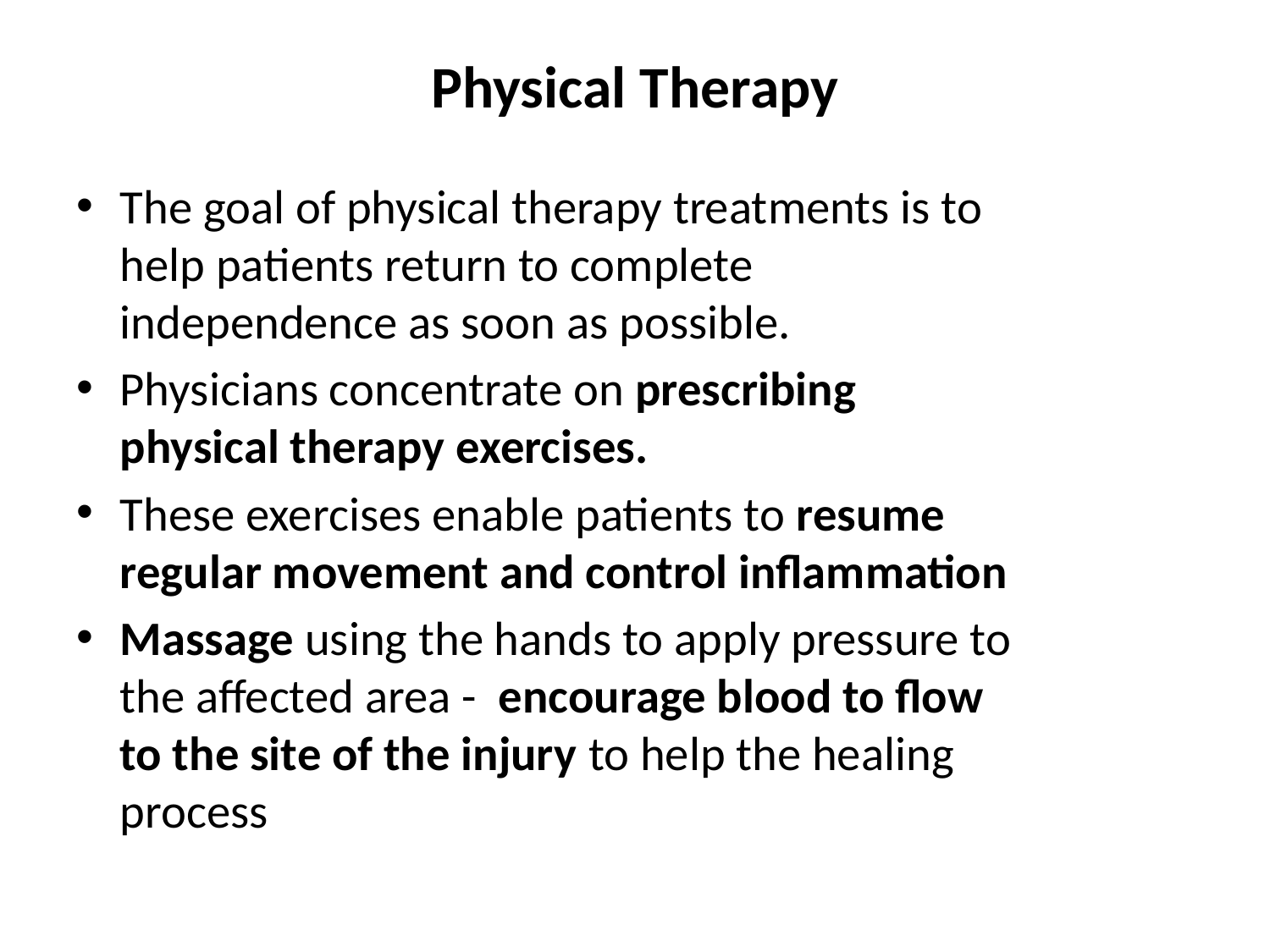

# Physical Therapy
The goal of physical therapy treatments is to help patients return to complete independence as soon as possible.
Physicians concentrate on prescribing physical therapy exercises.
These exercises enable patients to resume regular movement and control inflammation
Massage using the hands to apply pressure to the affected area -  encourage blood to flow to the site of the injury to help the healing process